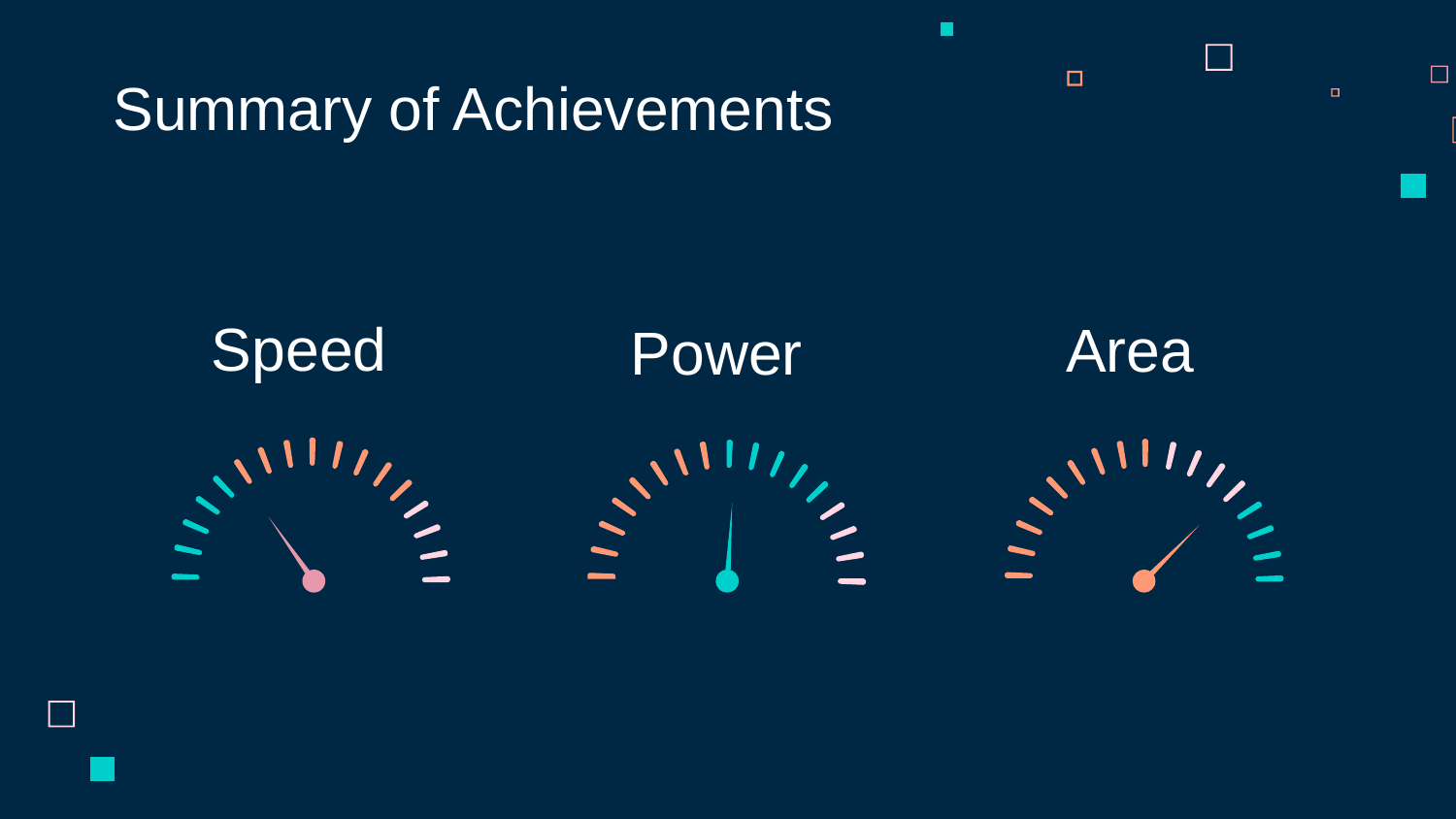

# Summary of Achievements

Speed
Area
Power